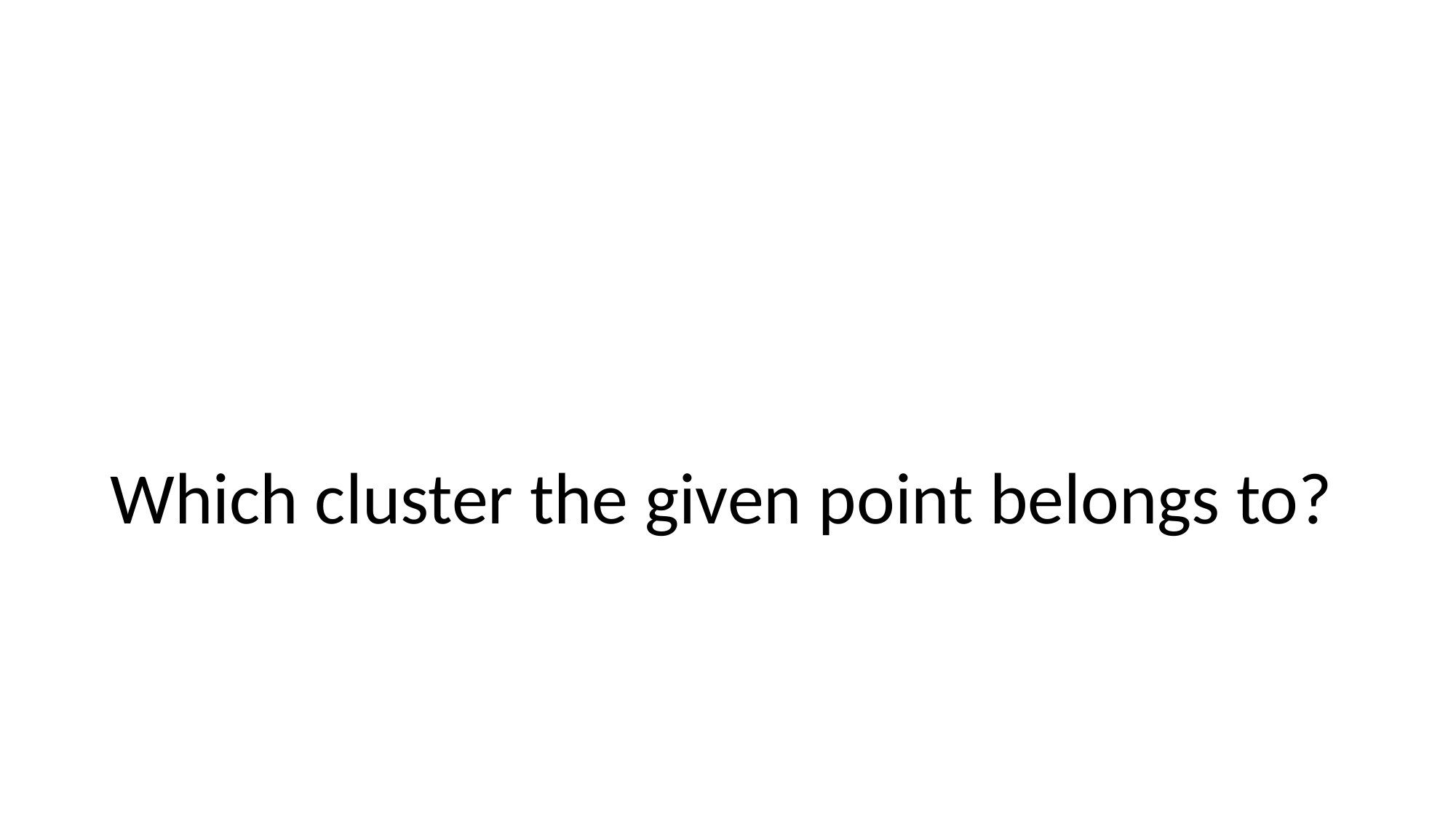

# Which cluster the given point belongs to?